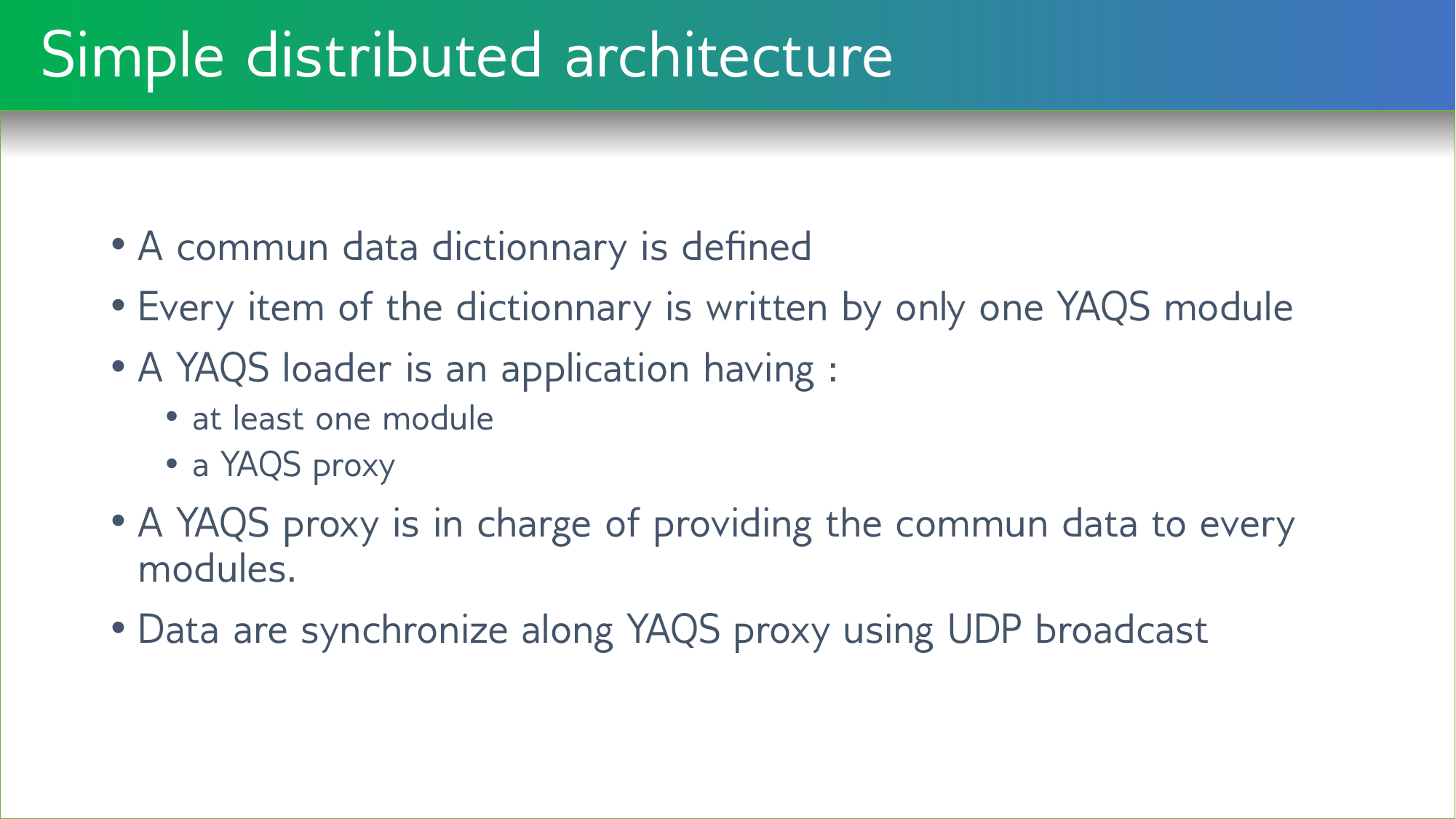

# Simple distributed architecture
A commun data dictionnary is defined
Every item of the dictionnary is written by only one YAQS module
A YAQS loader is an application having :
at least one module
a YAQS proxy
A YAQS proxy is in charge of providing the commun data to every modules.
Data are synchronize along YAQS proxy using UDP broadcast